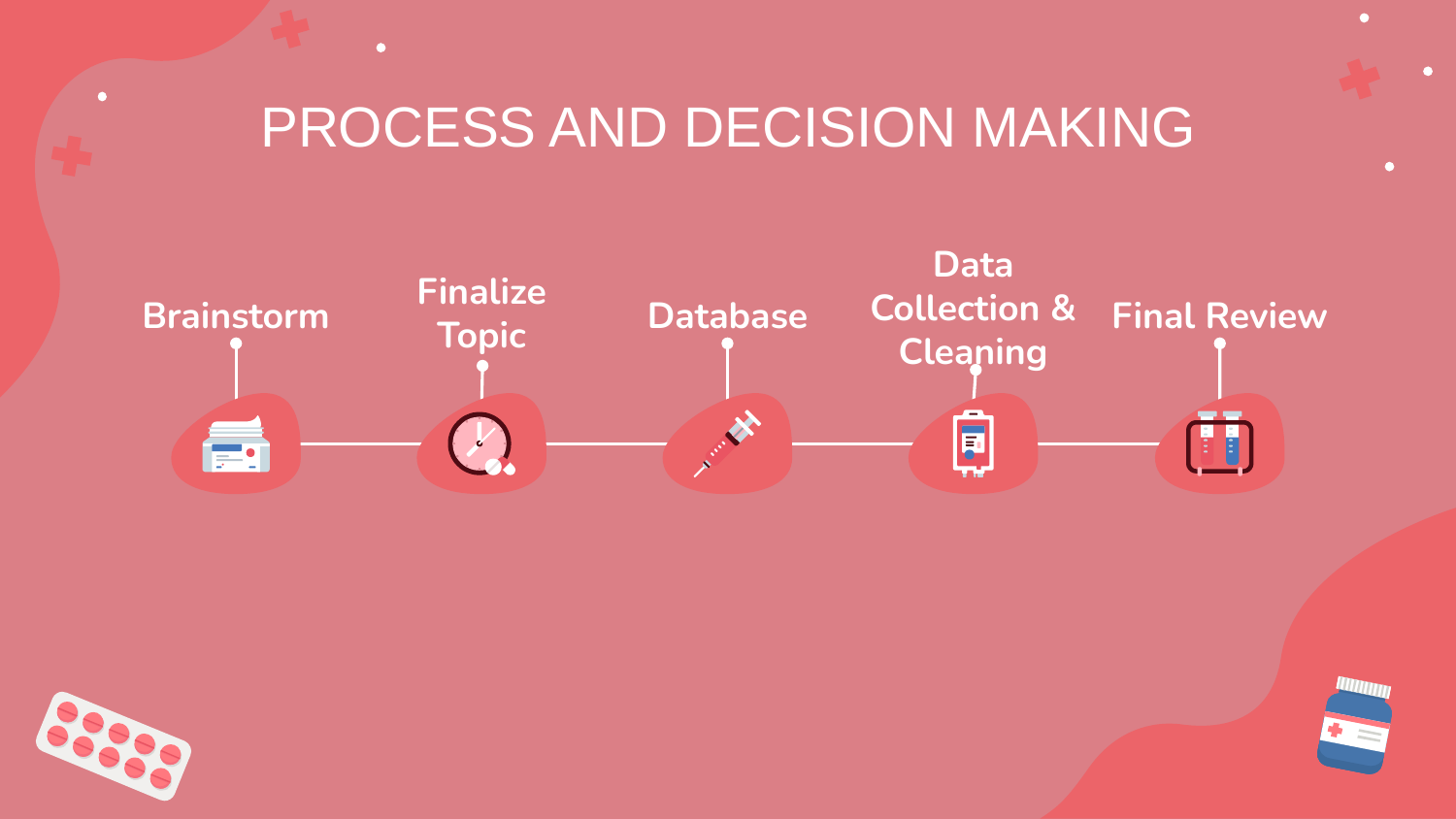

# PROCESS AND DECISION MAKING
Finalize Topic
Brainstorm
Database
Data Collection & Cleaning
Final Review